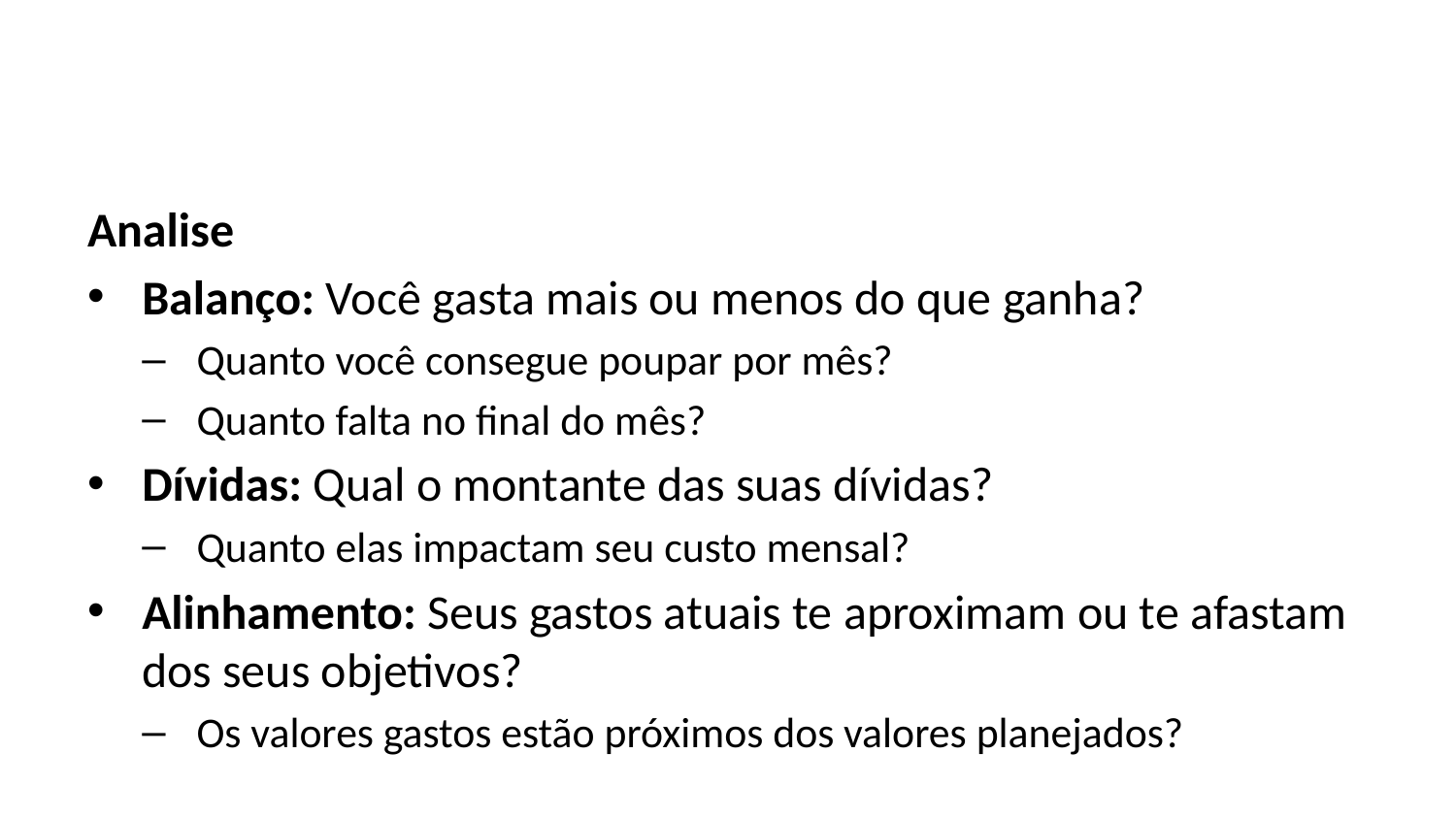

Analise
Balanço: Você gasta mais ou menos do que ganha?
Quanto você consegue poupar por mês?
Quanto falta no final do mês?
Dívidas: Qual o montante das suas dívidas?
Quanto elas impactam seu custo mensal?
Alinhamento: Seus gastos atuais te aproximam ou te afastam dos seus objetivos?
Os valores gastos estão próximos dos valores planejados?